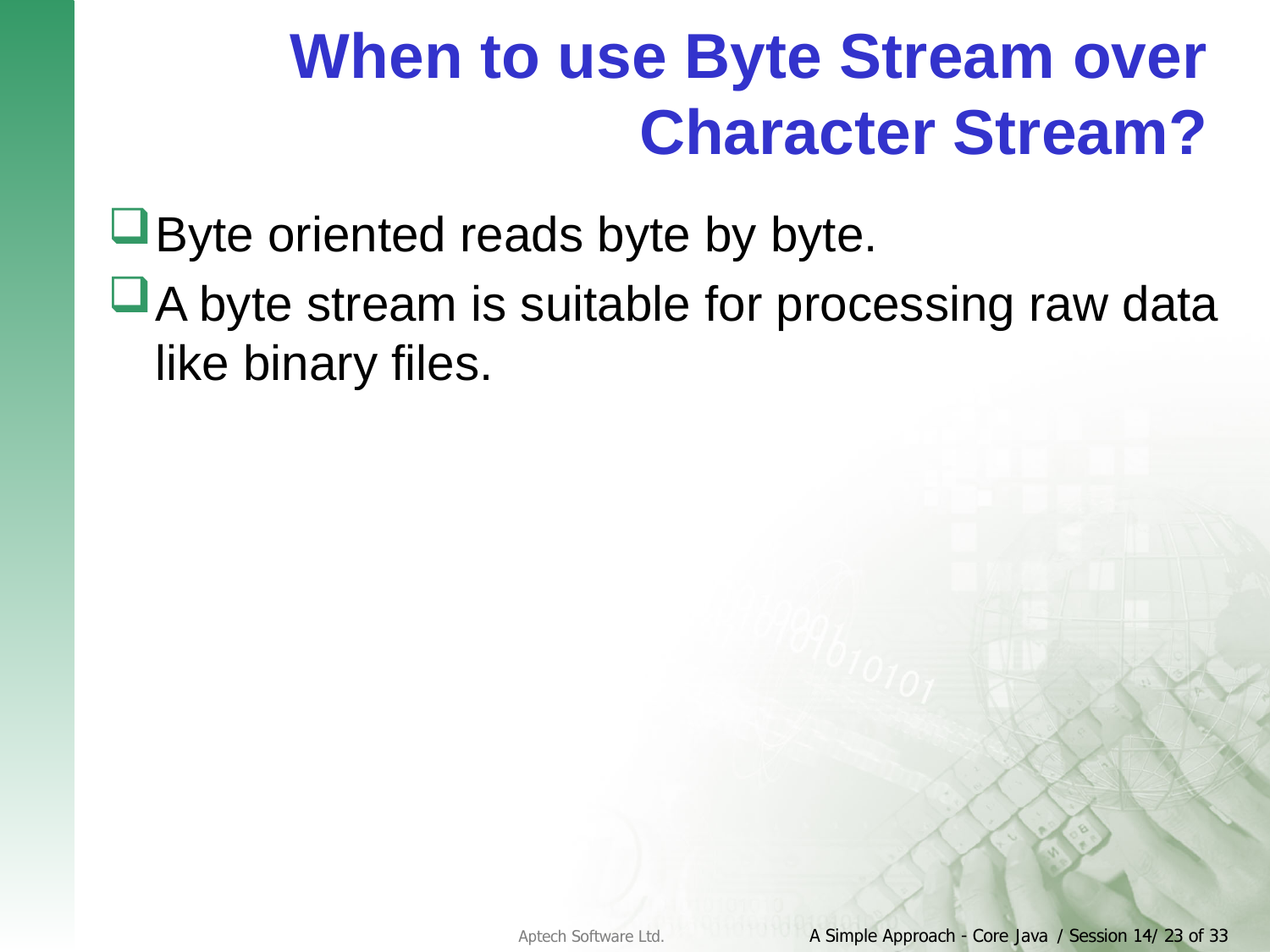

# When to use Byte Stream over  Character Stream?
Byte oriented reads byte by byte.
A byte stream is suitable for processing raw data like binary files.